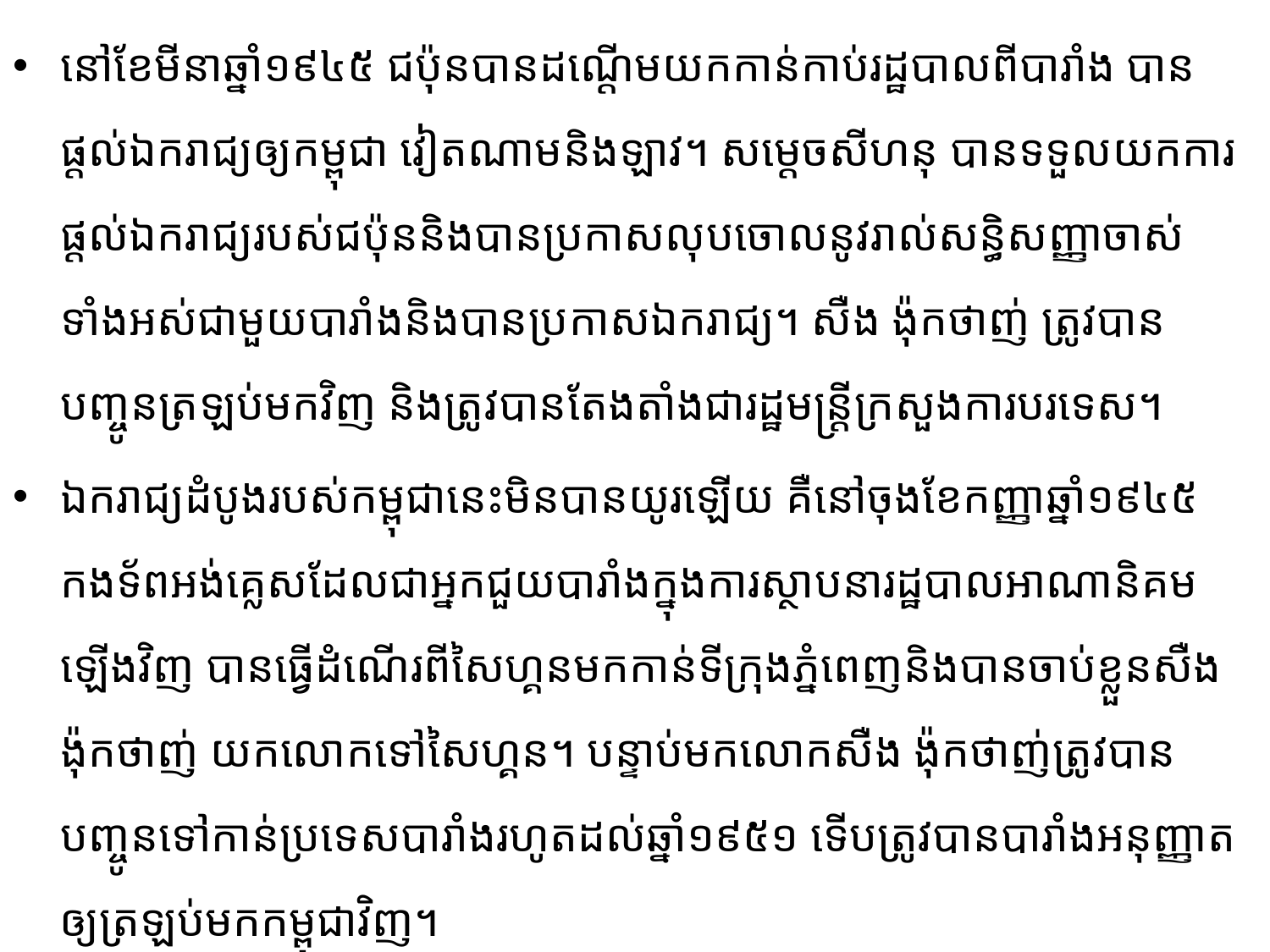

នៅខែមីនាឆ្នាំ​១៩៤៥ ជប៉ុន​បានដណ្តើមយកកាន់កាប់រដ្ឋបាលពីបារាំង បានផ្តល់​ឯករាជ្យ​​ឲ្យ​កម្ពុជា​ វៀត​ណាមនិងឡាវ។ ​សម្តេចសីហនុ បានទទួលយកការផ្តល់ឯករាជ្យ​របស់​ជប៉ុននិងបាន​ប្រកាស​លុប​ចោល​នូវ​រាល់​សន្ធិសញ្ញាចាស់​ទាំងអស់ជាមួយបារាំងនិងបានប្រកាសឯករាជ្យ។ សឺង ង៉ុកថាញ់ ត្រូវ​បាន​បញ្ចូនត្រឡប់មក​វិញ និងត្រូវបានតែងតាំង​ជារដ្ឋមន្ត្រី​ក្រសួង​ការបរទេស។
ឯករាជ្យដំបូងរបស់កម្ពុជានេះ​មិនបានយូរឡើយ គឺនៅចុង​ខែ​កញ្ញា​ឆ្នាំ​១៩៤៥ កងទ័ព​អង់គ្លេស​ដែល​ជា​អ្នក​ជួយបារាំងក្នុងការស្ថាបនា​រដ្ឋបាលអាណានិគមឡើងវិញ​ បានធ្វើដំណើរពី​សៃហ្គនមក​កាន់ទី​ក្រុង​ភ្នំពេញនិង​បាន​ចាប់ខ្លួន​សឺង ង៉ុកថាញ់ ​យកលោកទៅសៃហ្គន។ បន្ទាប់មកលោកសឺង ង៉ុកថាញ់​ត្រូវ​បាន​បញ្ចូន​ទៅកាន់​ប្រទេស​បារាំង​រហូត​ដល់ឆ្នាំ​១៩៥១ ទើបត្រូវ​បានបារាំងអនុញ្ញាត​ឲ្យត្រឡប់មកកម្ពុជា​វិញ។